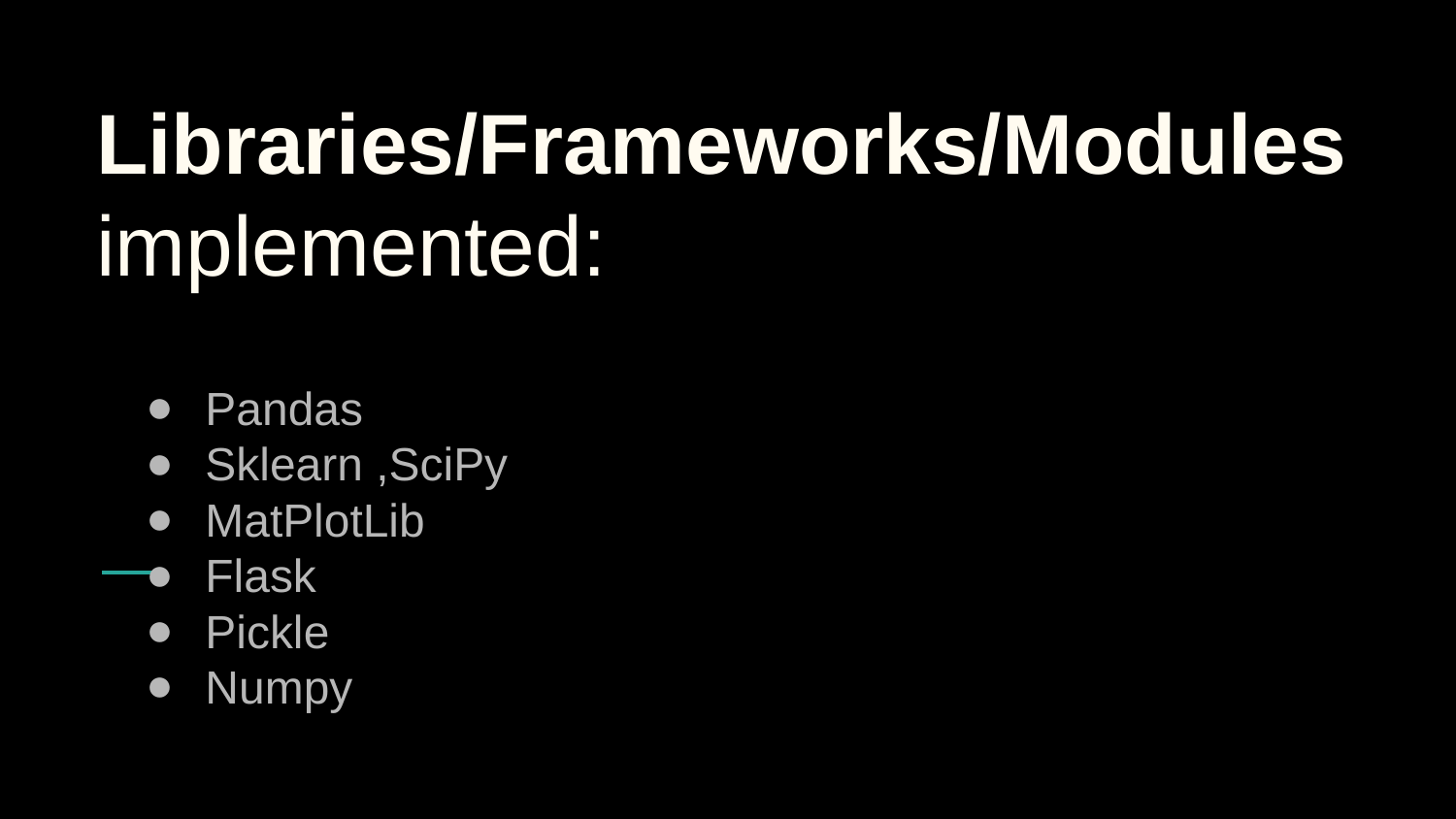

# Libraries/Frameworks/Modules
implemented:
Pandas
Sklearn ,SciPy
MatPlotLib
Flask
Pickle
Numpy